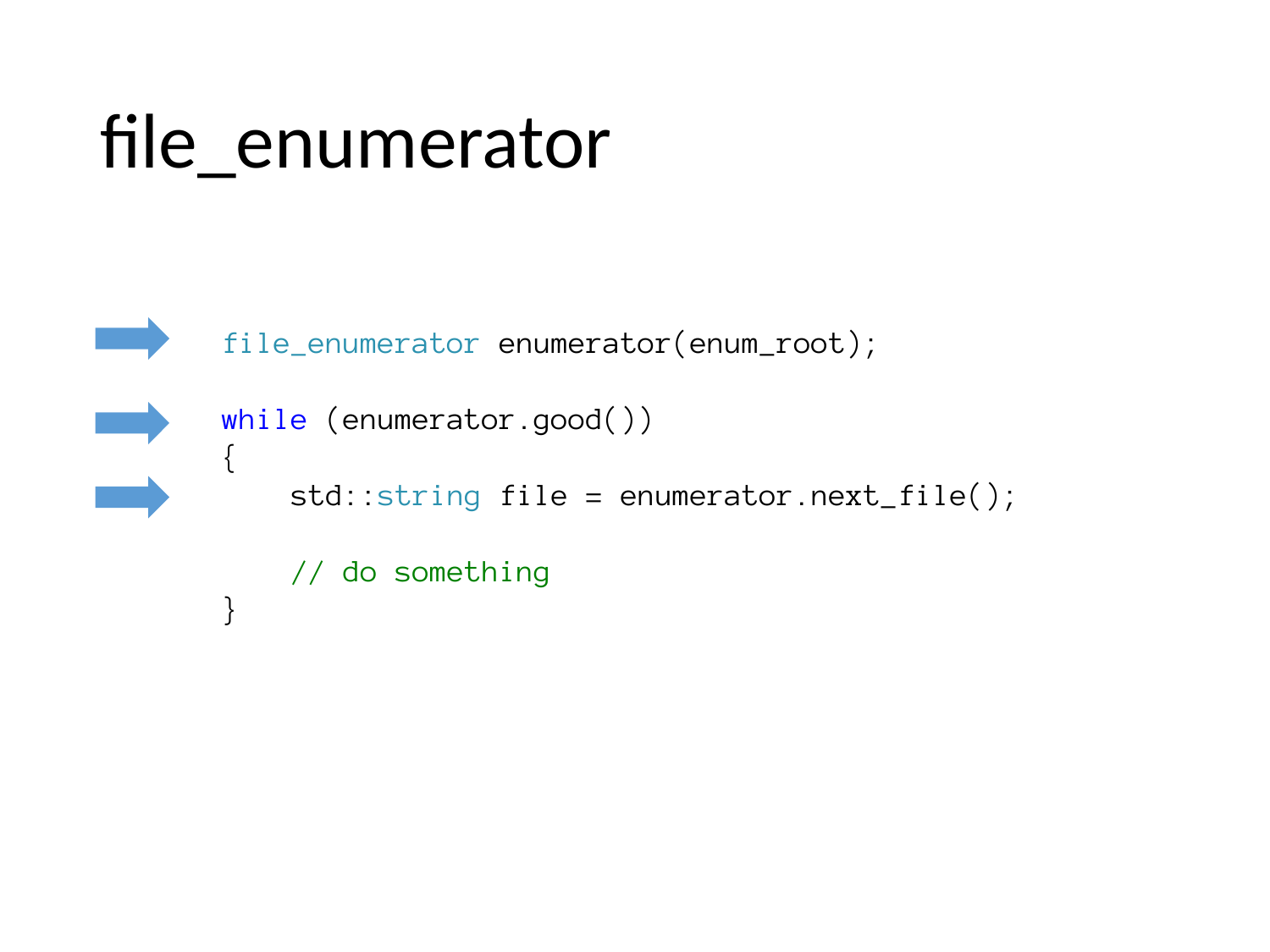

# file_enumerator

file_enumerator enumerator(enum_root);

while (enumerator.good())
{
    std::string file = enumerator.next_file();

    // do something
}